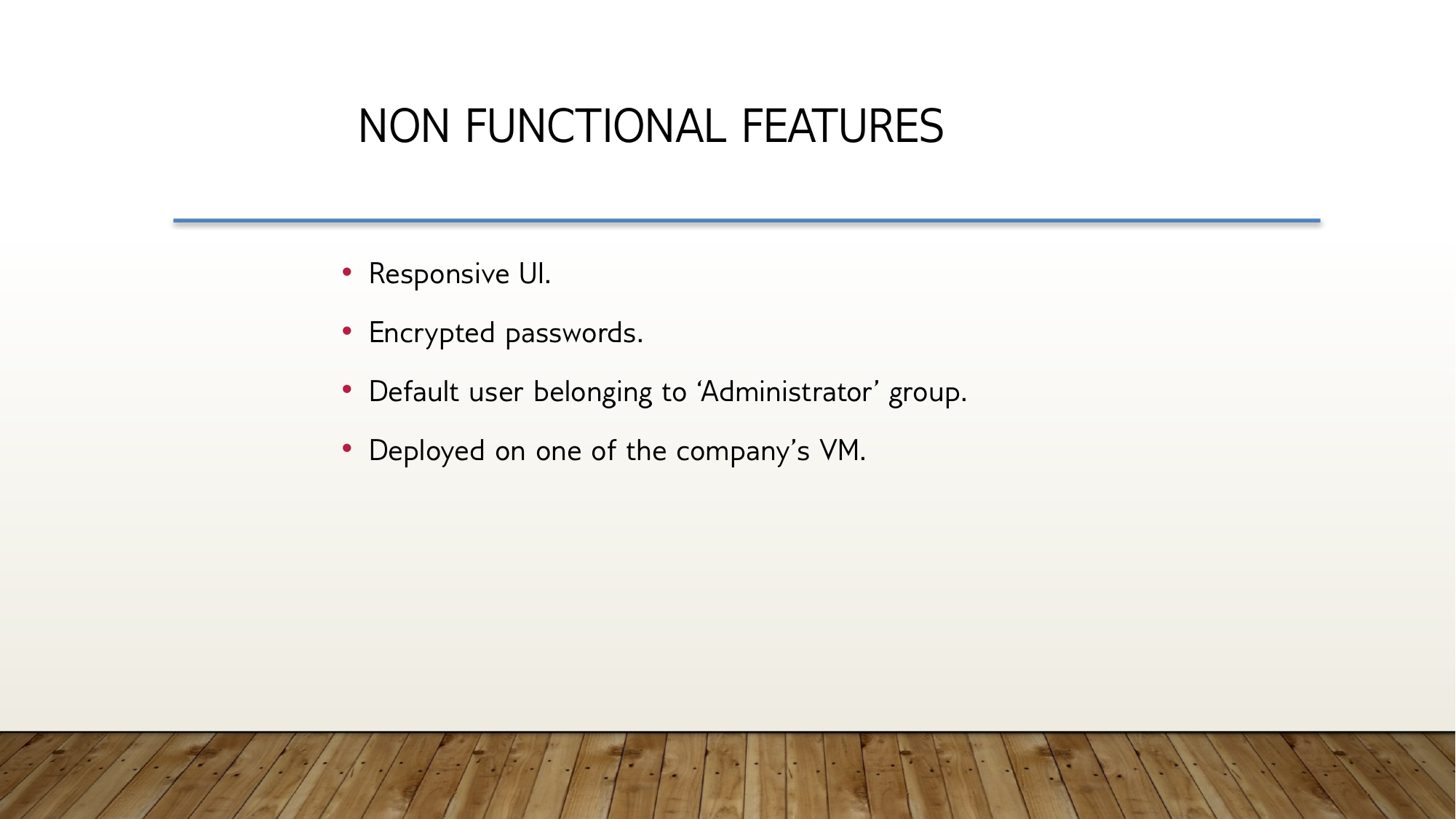

Non Functional features
Responsive UI.
Encrypted passwords.
Default user belonging to ‘Administrator’ group.
Deployed on one of the company’s VM.